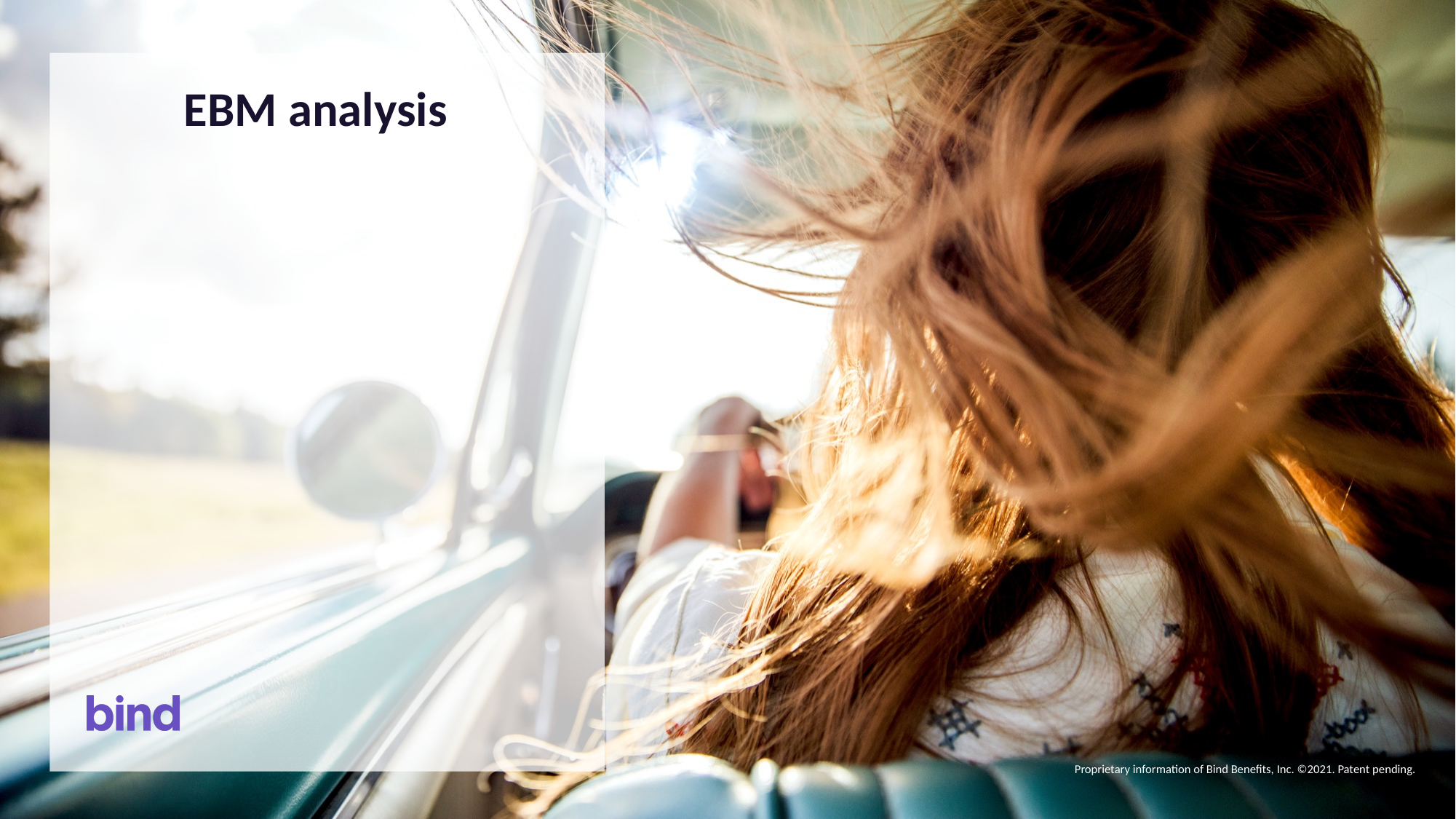

# EBM analysis
Proprietary information of Bind Benefits, Inc. ©2021. Patent pending.